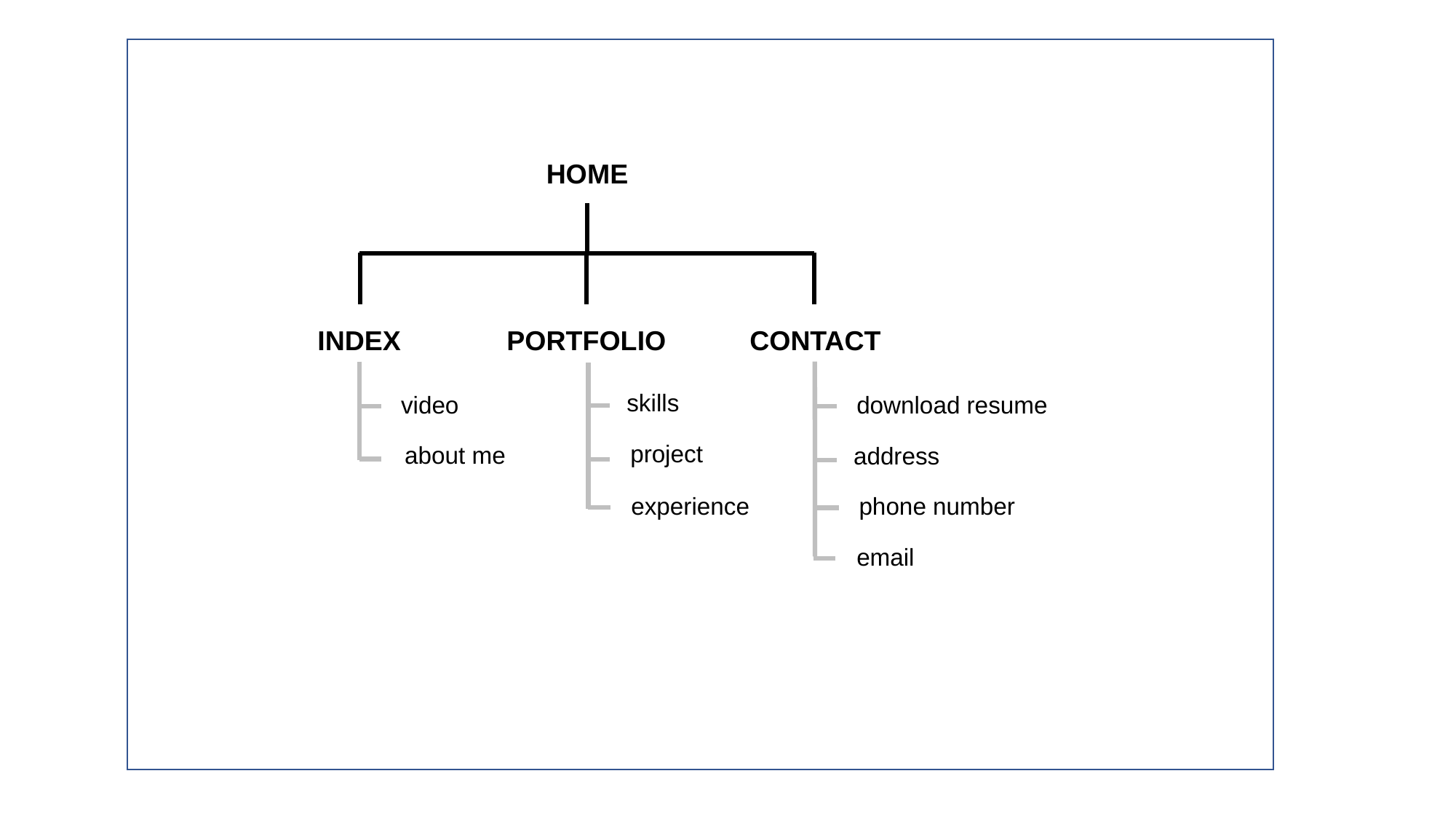

HOME
INDEX
PORTFOLIO
CONTACT
skills
video
download resume
project
about me
address
experience
phone number
email